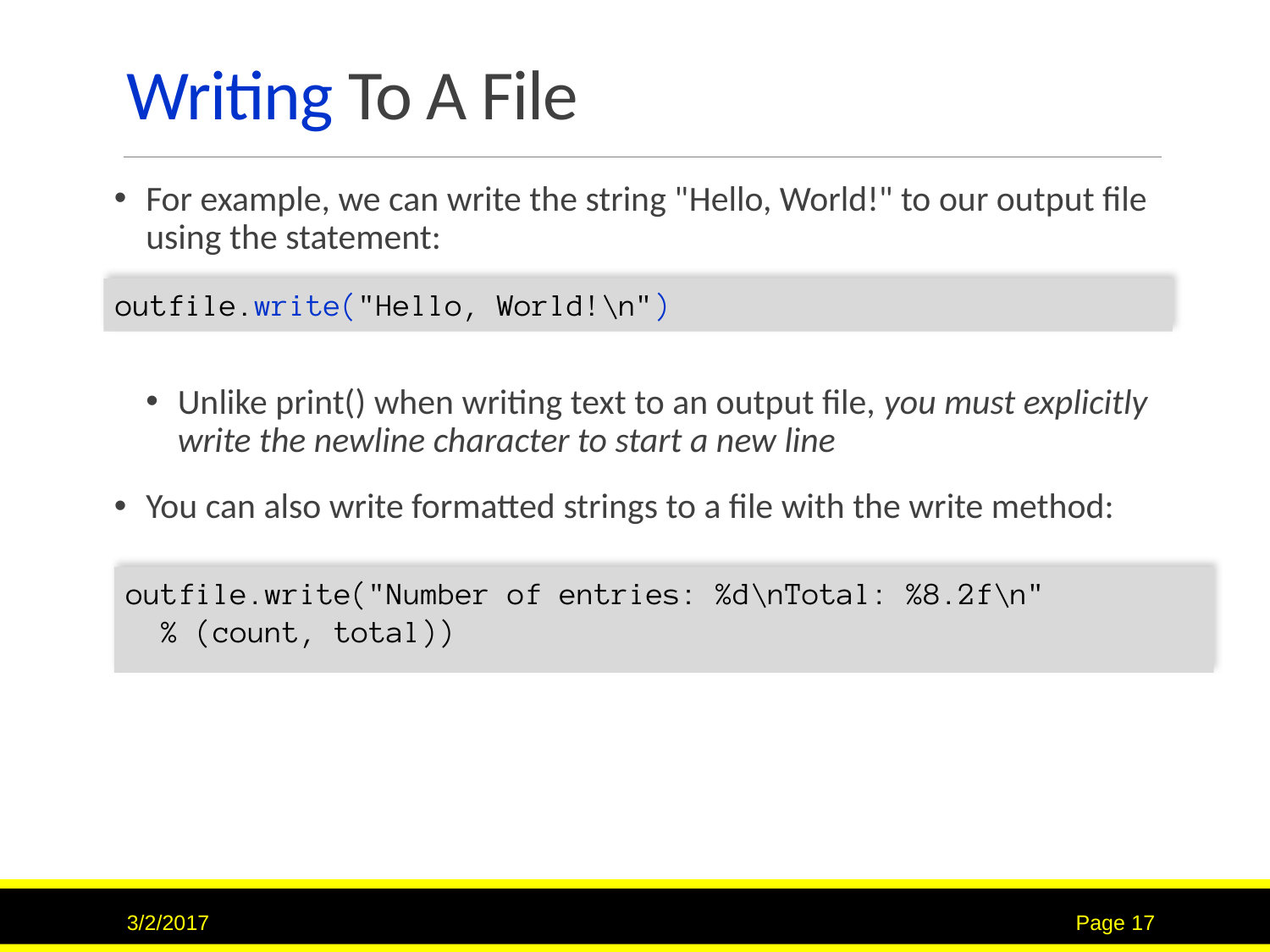

# Writing To A File
For example, we can write the string "Hello, World!" to our output file using the statement:
outfile.write("Hello, World!\n")
Unlike print() when writing text to an output file, you must explicitly write the newline character to start a new line
You can also write formatted strings to a file with the write method:
outfile.write("Number of entries: %d\nTotal: %8.2f\n"
  % (count, total))
3/2/2017
Page 17